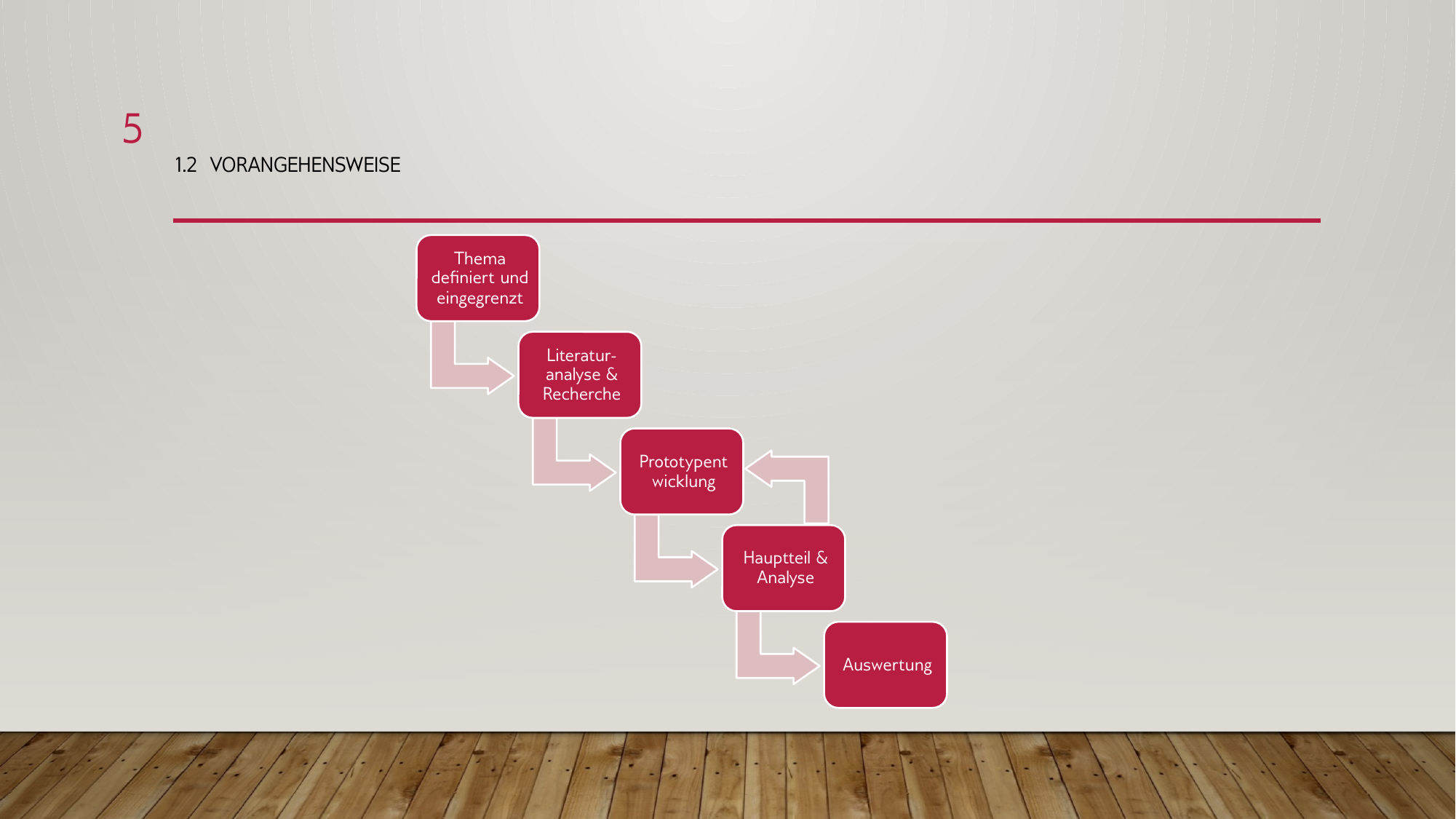

5
# 1.2  Vorangehensweise
Thema definiert und eingegrenzt
Literatur-analyse & Recherche
Prototypentwicklung
Hauptteil & Analyse
Auswertung